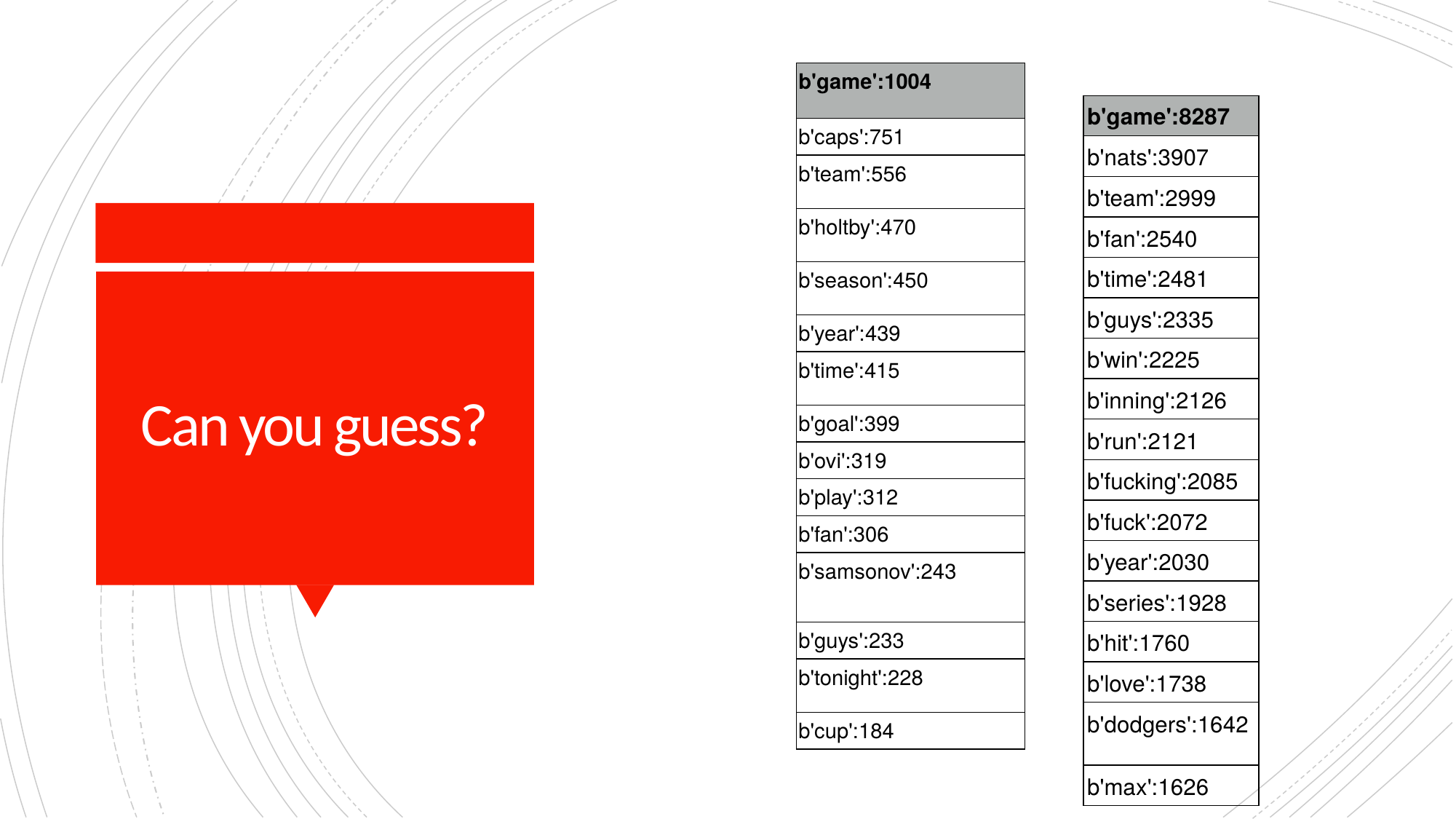

| b'game':1004 |
| --- |
| b'caps':751 |
| b'team':556 |
| b'holtby':470 |
| b'season':450 |
| b'year':439 |
| b'time':415 |
| b'goal':399 |
| b'ovi':319 |
| b'play':312 |
| b'fan':306 |
| b'samsonov':243 |
| b'guys':233 |
| b'tonight':228 |
| b'cup':184 |
| b'game':8287 |
| --- |
| b'nats':3907 |
| b'team':2999 |
| b'fan':2540 |
| b'time':2481 |
| b'guys':2335 |
| b'win':2225 |
| b'inning':2126 |
| b'run':2121 |
| b'fucking':2085 |
| b'fuck':2072 |
| b'year':2030 |
| b'series':1928 |
| b'hit':1760 |
| b'love':1738 |
| b'dodgers':1642 |
| b'max':1626 |
# Can you guess?